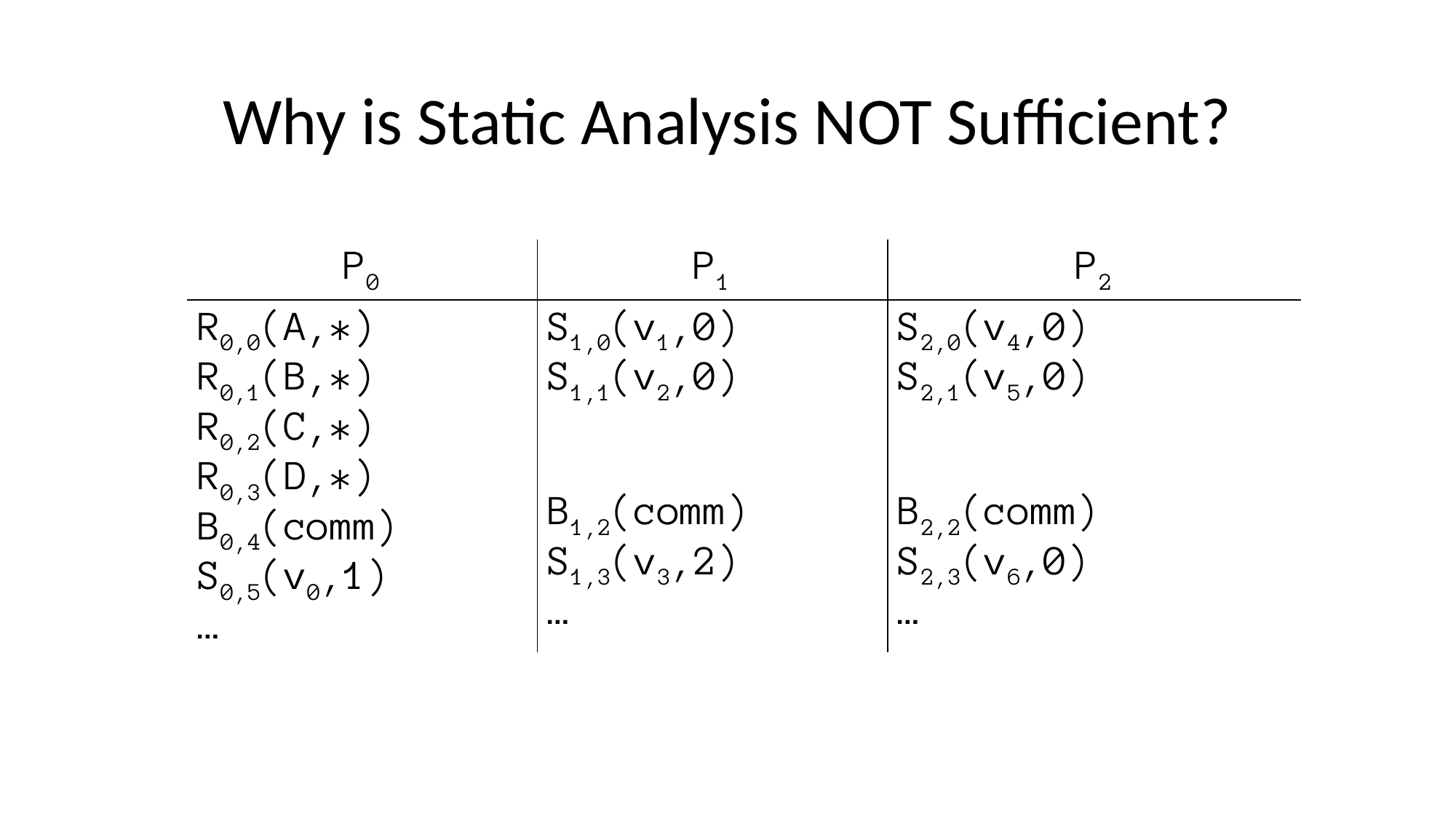

# Why is Static Analysis NOT Sufficient?
| P0 | P1 | P2 |
| --- | --- | --- |
| R0,0(A,\*) R0,1(B,\*) R0,2(C,\*) R0,3(D,\*) B0,4(comm) S0,5(v0,1) … | S1,0(v1,0) S1,1(v2,0) B1,2(comm) S1,3(v3,2) … | S2,0(v4,0) S2,1(v5,0) B2,2(comm) S2,3(v6,0) … |